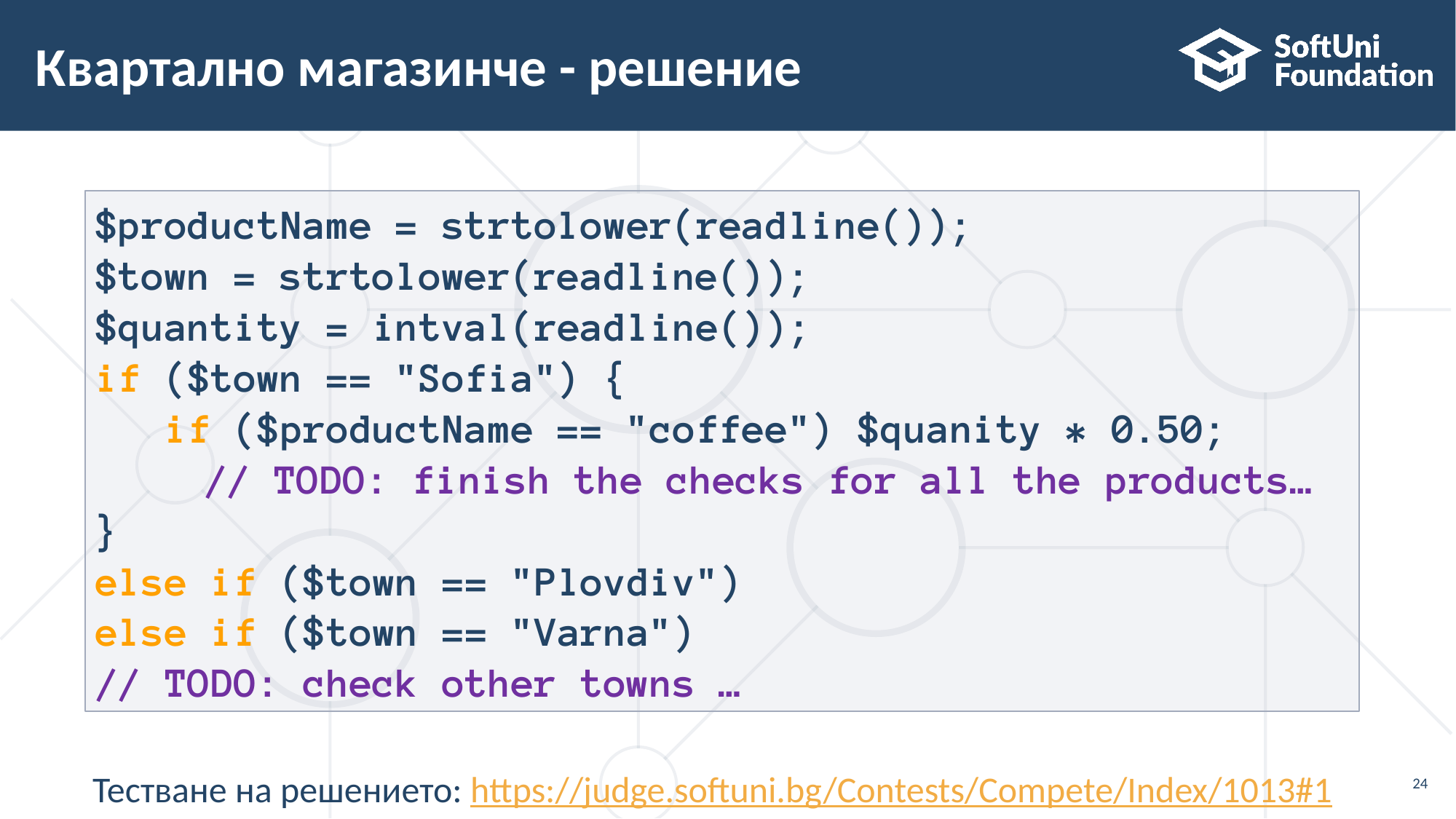

# Квартално магазинче - решение
$productName = strtolower(readline());
$town = strtolower(readline());
$quantity = intval(readline());
if ($town == "Sofia") {
   if ($productName == "coffee") $quanity * 0.50;
	// TODO: finish the checks for all the products…
}
else if ($town == "Plovdiv")
else if ($town == "Varna")
// TODO: check other towns …
Тестване на решението: https://judge.softuni.bg/Contests/Compete/Index/1013#1
24